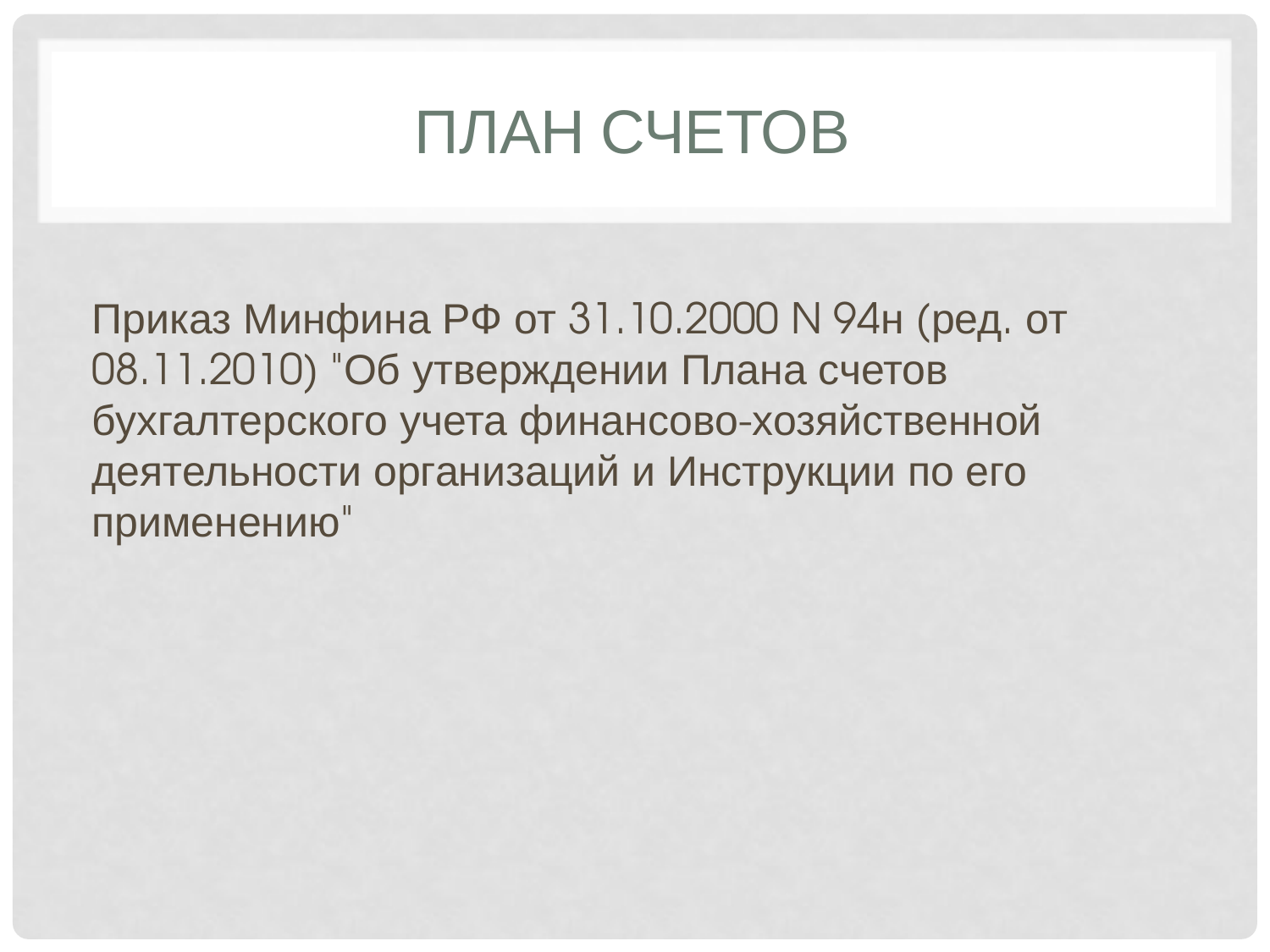

# План счетов

Приказ Минфина РФ от 31.10.2000 N 94н (ред. от 08.11.2010) "Об утверждении Плана счетов бухгалтерского учета финансово-хозяйственной деятельности организаций и Инструкции по его применению"